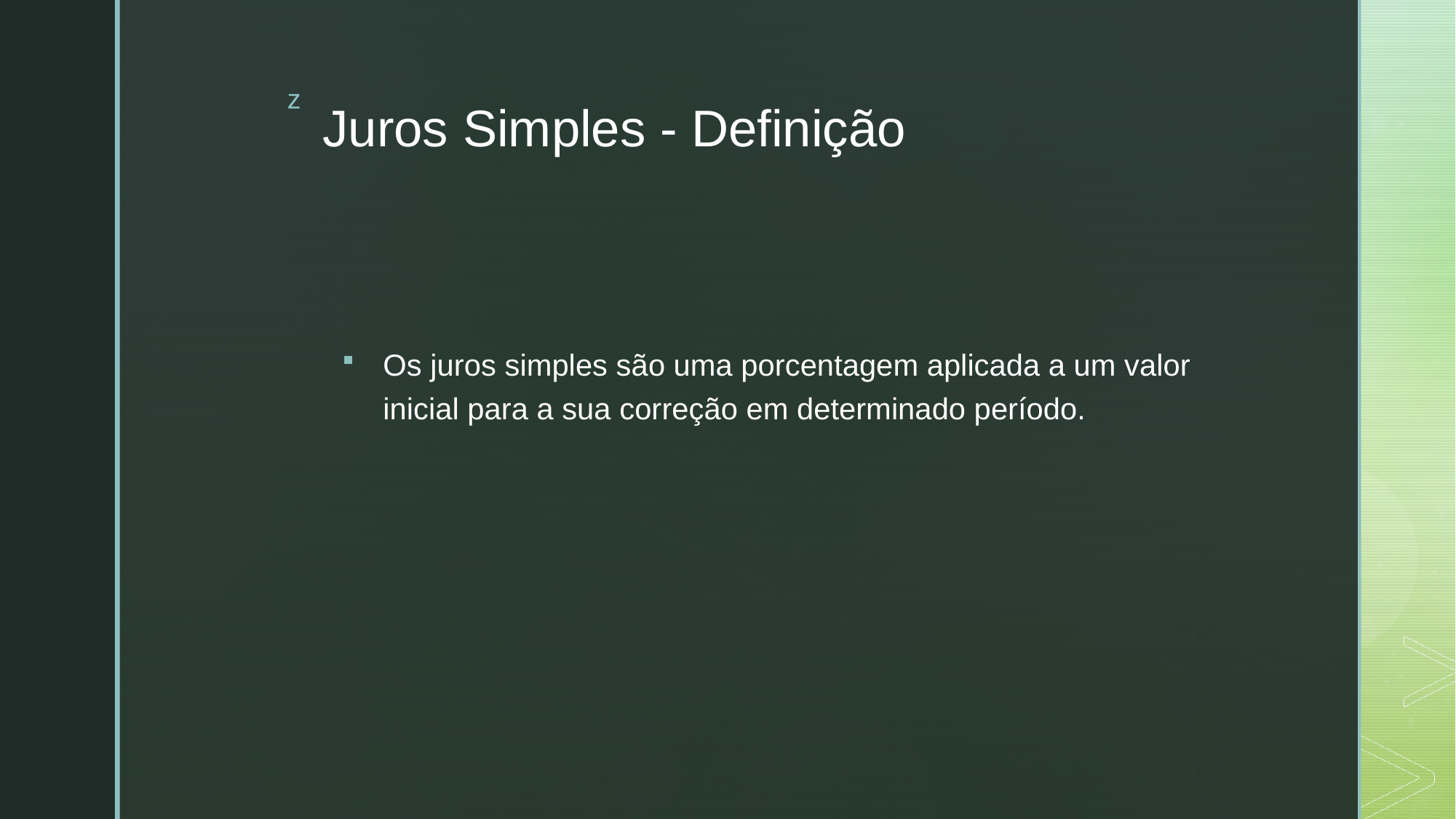

# Juros Simples - Definição
Os juros simples são uma porcentagem aplicada a um valor inicial para a sua correção em determinado período.